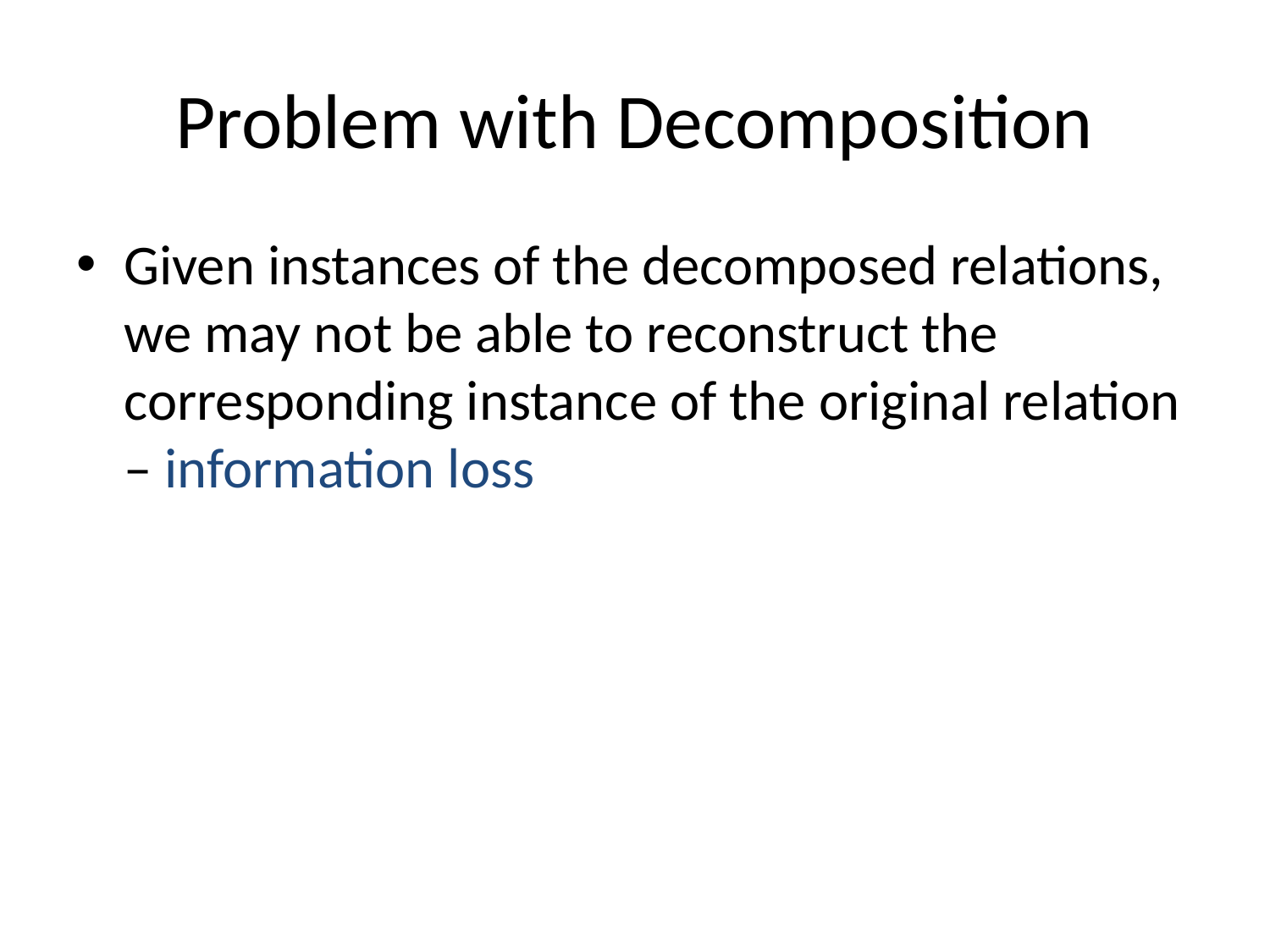

# Problem with Decomposition
Given instances of the decomposed relations, we may not be able to reconstruct the corresponding instance of the original relation – information loss